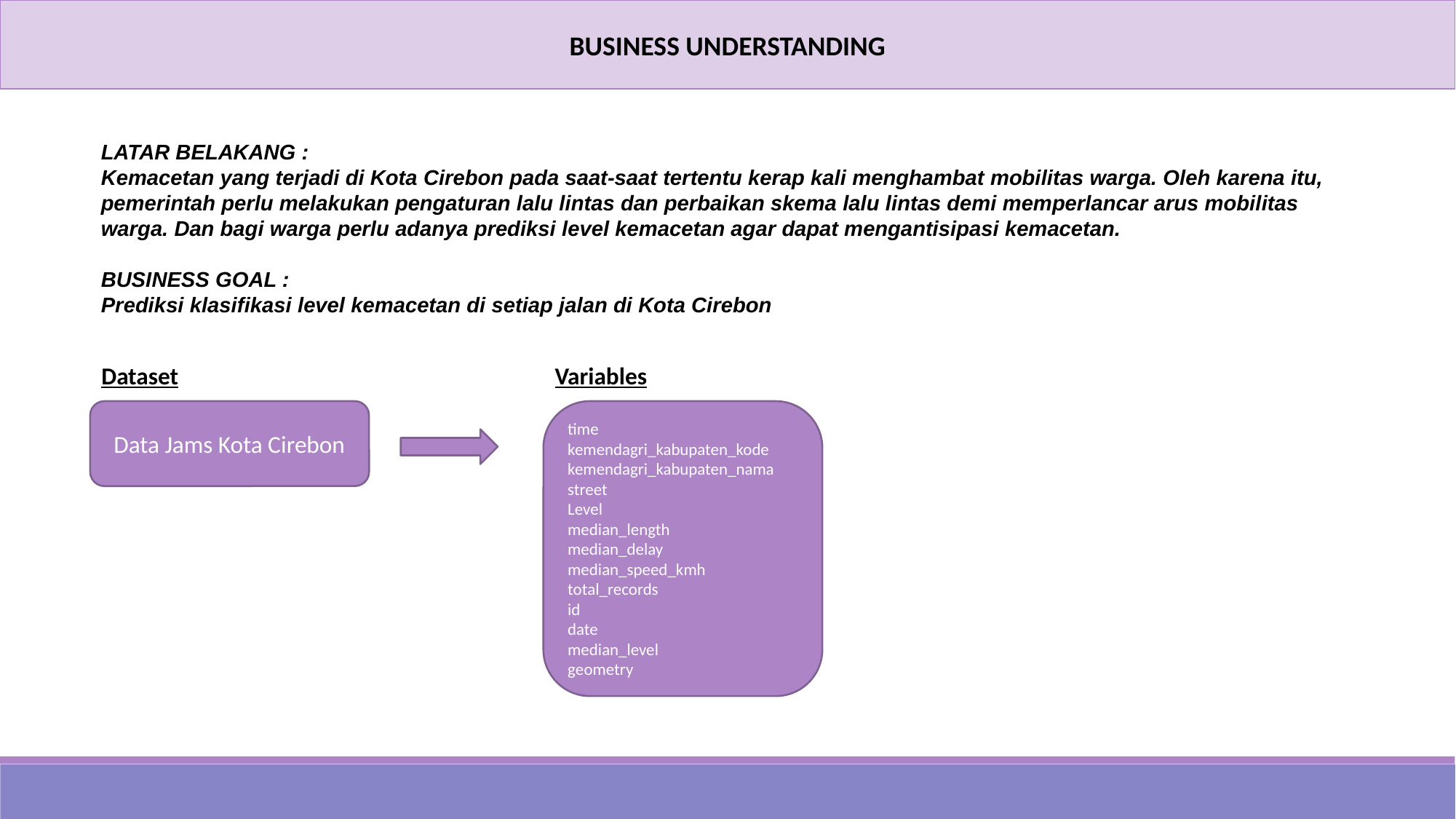

BUSINESS UNDERSTANDING
LATAR BELAKANG :
Kemacetan yang terjadi di Kota Cirebon pada saat-saat tertentu kerap kali menghambat mobilitas warga. Oleh karena itu, pemerintah perlu melakukan pengaturan lalu lintas dan perbaikan skema lalu lintas demi memperlancar arus mobilitas warga. Dan bagi warga perlu adanya prediksi level kemacetan agar dapat mengantisipasi kemacetan.

BUSINESS GOAL :
Prediksi klasifikasi level kemacetan di setiap jalan di Kota Cirebon
Dataset
Variables
Data Jams Kota Cirebon
time
kemendagri_kabupaten_kode  kemendagri_kabupaten_nama street
Level
median_length
median_delay median_speed_kmh
total_records
id
date
median_level
geometry